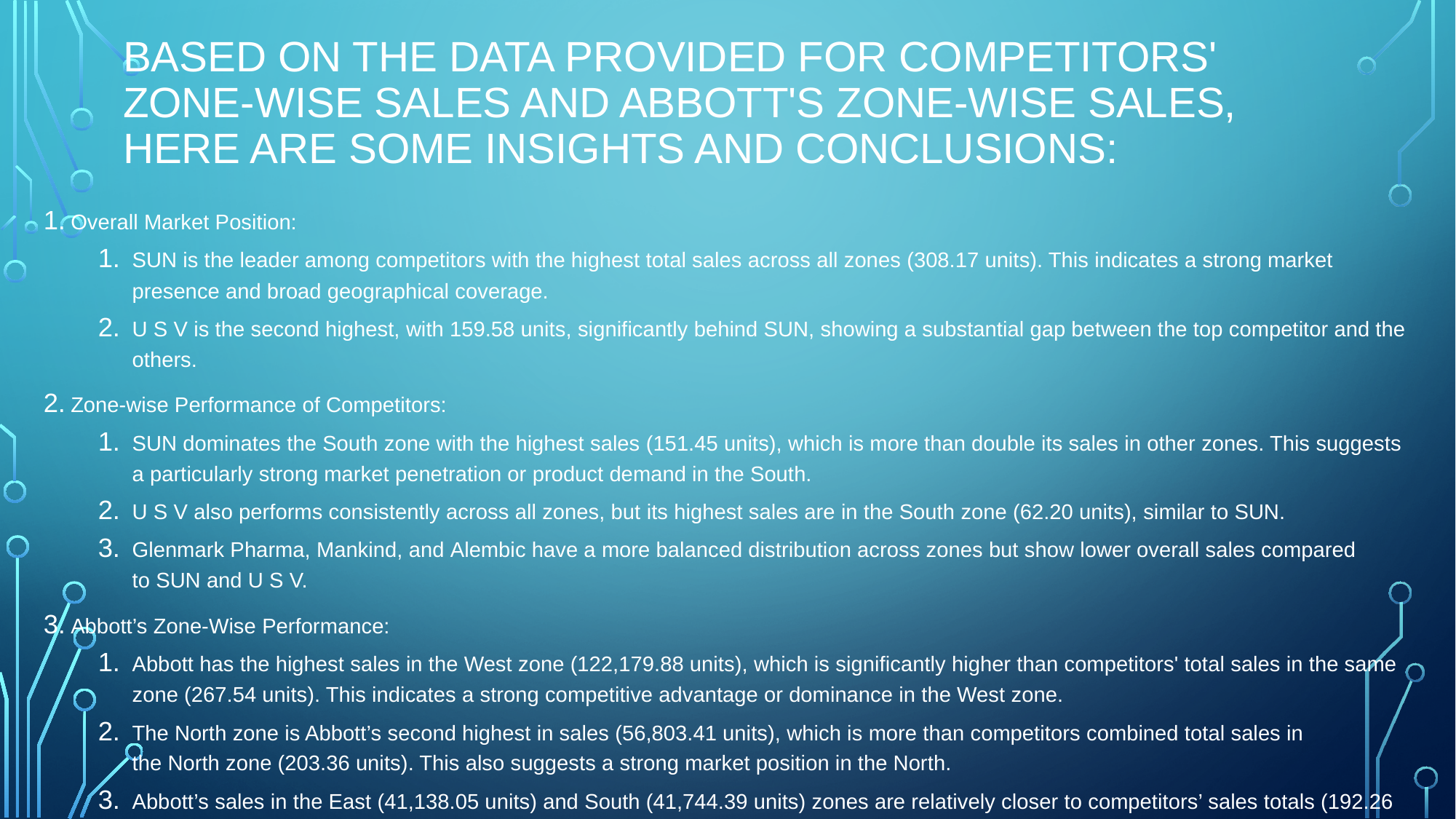

# Based on the data provided for competitors' zone-wise sales and Abbott's zone-wise sales, here are some insights and conclusions:
Overall Market Position:
SUN is the leader among competitors with the highest total sales across all zones (308.17 units). This indicates a strong market presence and broad geographical coverage.
U S V is the second highest, with 159.58 units, significantly behind SUN, showing a substantial gap between the top competitor and the others.
Zone-wise Performance of Competitors:
SUN dominates the South zone with the highest sales (151.45 units), which is more than double its sales in other zones. This suggests a particularly strong market penetration or product demand in the South.
U S V also performs consistently across all zones, but its highest sales are in the South zone (62.20 units), similar to SUN.
Glenmark Pharma, Mankind, and Alembic have a more balanced distribution across zones but show lower overall sales compared to SUN and U S V.
Abbott’s Zone-Wise Performance:
Abbott has the highest sales in the West zone (122,179.88 units), which is significantly higher than competitors' total sales in the same zone (267.54 units). This indicates a strong competitive advantage or dominance in the West zone.
The North zone is Abbott’s second highest in sales (56,803.41 units), which is more than competitors combined total sales in the North zone (203.36 units). This also suggests a strong market position in the North.
Abbott’s sales in the East (41,138.05 units) and South (41,744.39 units) zones are relatively closer to competitors’ sales totals (192.26 and 331.92 units, respectively), suggesting more competition or less dominance in these regions.